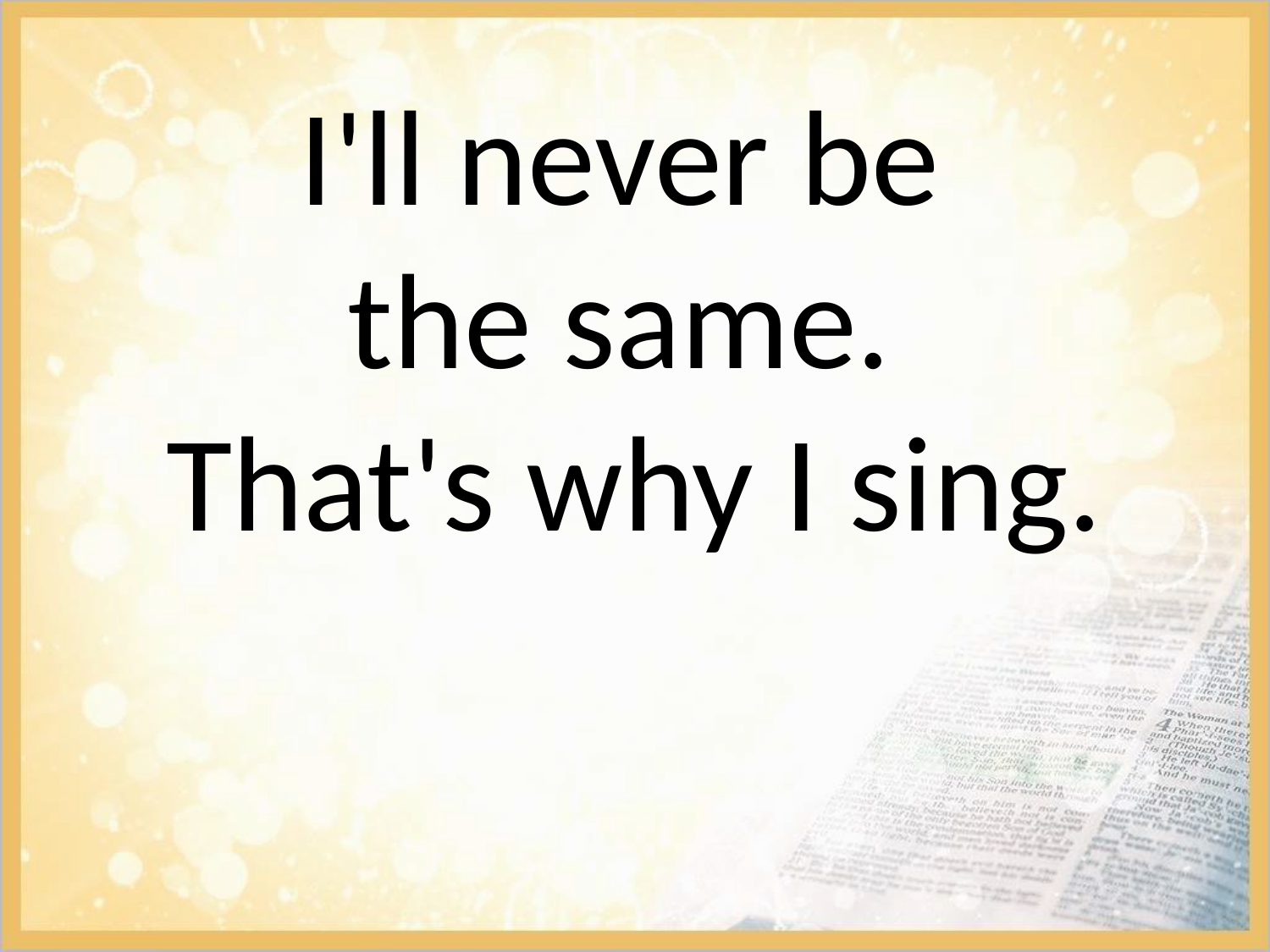

I'll never be
the same.
That's why I sing.